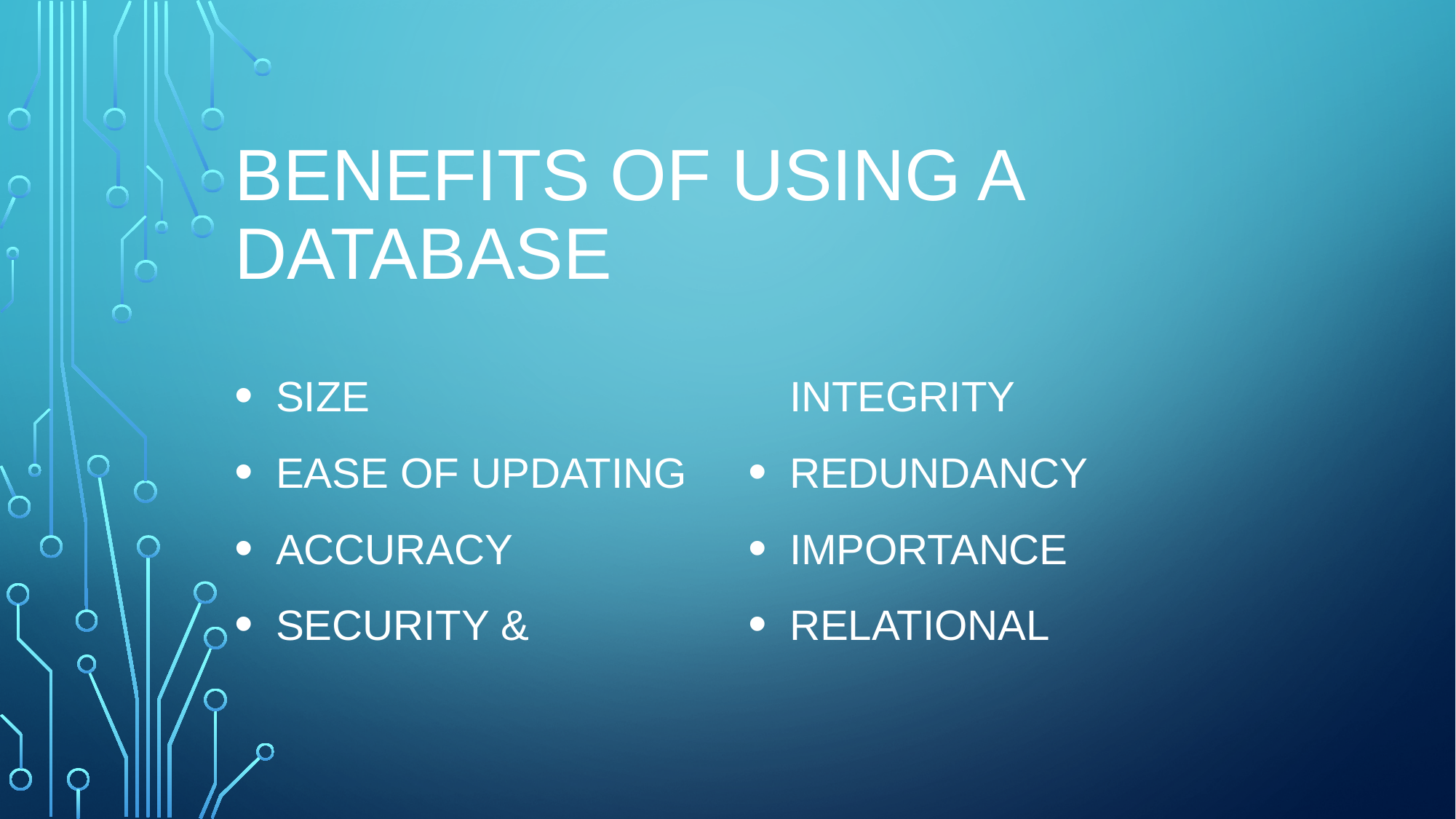

# Benefits of using a database
Size
Ease of updating
Accuracy
Security & integrity
Redundancy
Importance
Relational